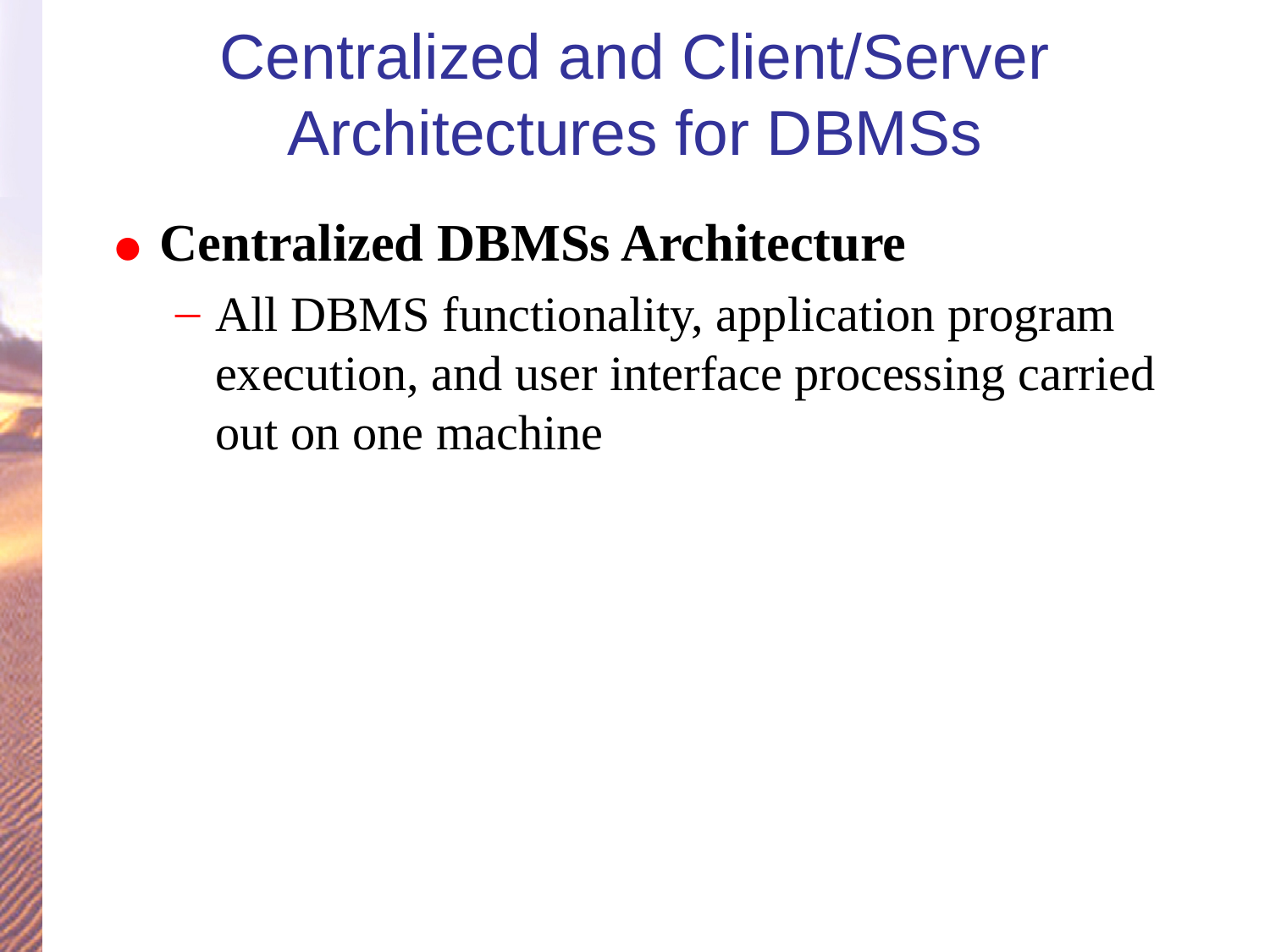

# Centralized and Client/Server Architectures for DBMSs
Centralized DBMSs Architecture
All DBMS functionality, application program execution, and user interface processing carried out on one machine